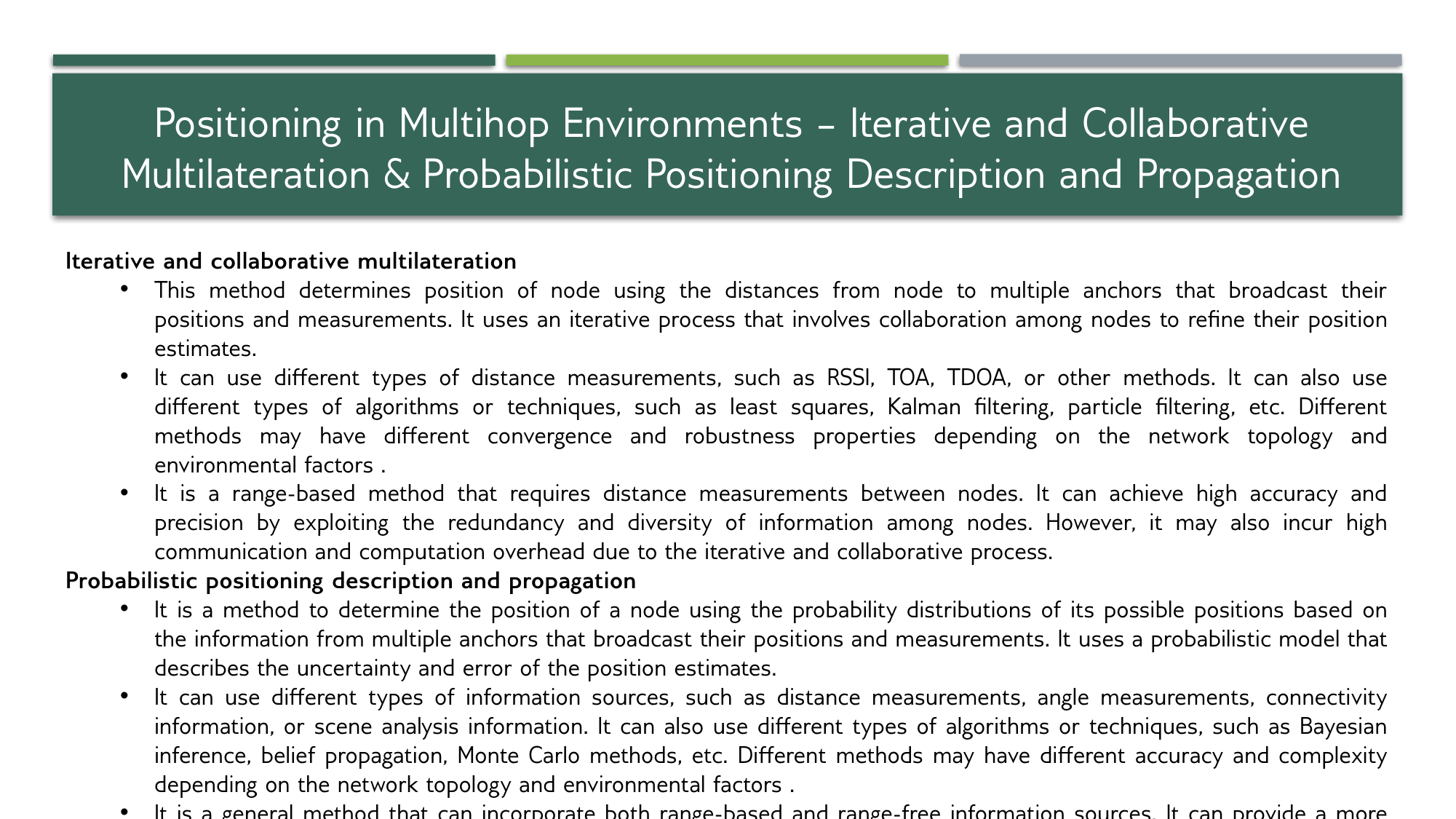

Positioning in Multihop Environments – Iterative and Collaborative
Multilateration & Probabilistic Positioning Description and Propagation
Iterative and collaborative multilateration
This method determines position of node using the distances from node to multiple anchors that broadcast their positions and measurements. It uses an iterative process that involves collaboration among nodes to refine their position estimates.
It can use different types of distance measurements, such as RSSI, TOA, TDOA, or other methods. It can also use different types of algorithms or techniques, such as least squares, Kalman filtering, particle filtering, etc. Different methods may have different convergence and robustness properties depending on the network topology and environmental factors .
It is a range-based method that requires distance measurements between nodes. It can achieve high accuracy and precision by exploiting the redundancy and diversity of information among nodes. However, it may also incur high communication and computation overhead due to the iterative and collaborative process.
Probabilistic positioning description and propagation
It is a method to determine the position of a node using the probability distributions of its possible positions based on the information from multiple anchors that broadcast their positions and measurements. It uses a probabilistic model that describes the uncertainty and error of the position estimates.
It can use different types of information sources, such as distance measurements, angle measurements, connectivity information, or scene analysis information. It can also use different types of algorithms or techniques, such as Bayesian inference, belief propagation, Monte Carlo methods, etc. Different methods may have different accuracy and complexity depending on the network topology and environmental factors .
It is a general method that can incorporate both range-based and range-free information sources. It can provide a more realistic and flexible representation of the position estimates by accounting for uncertainty and error.